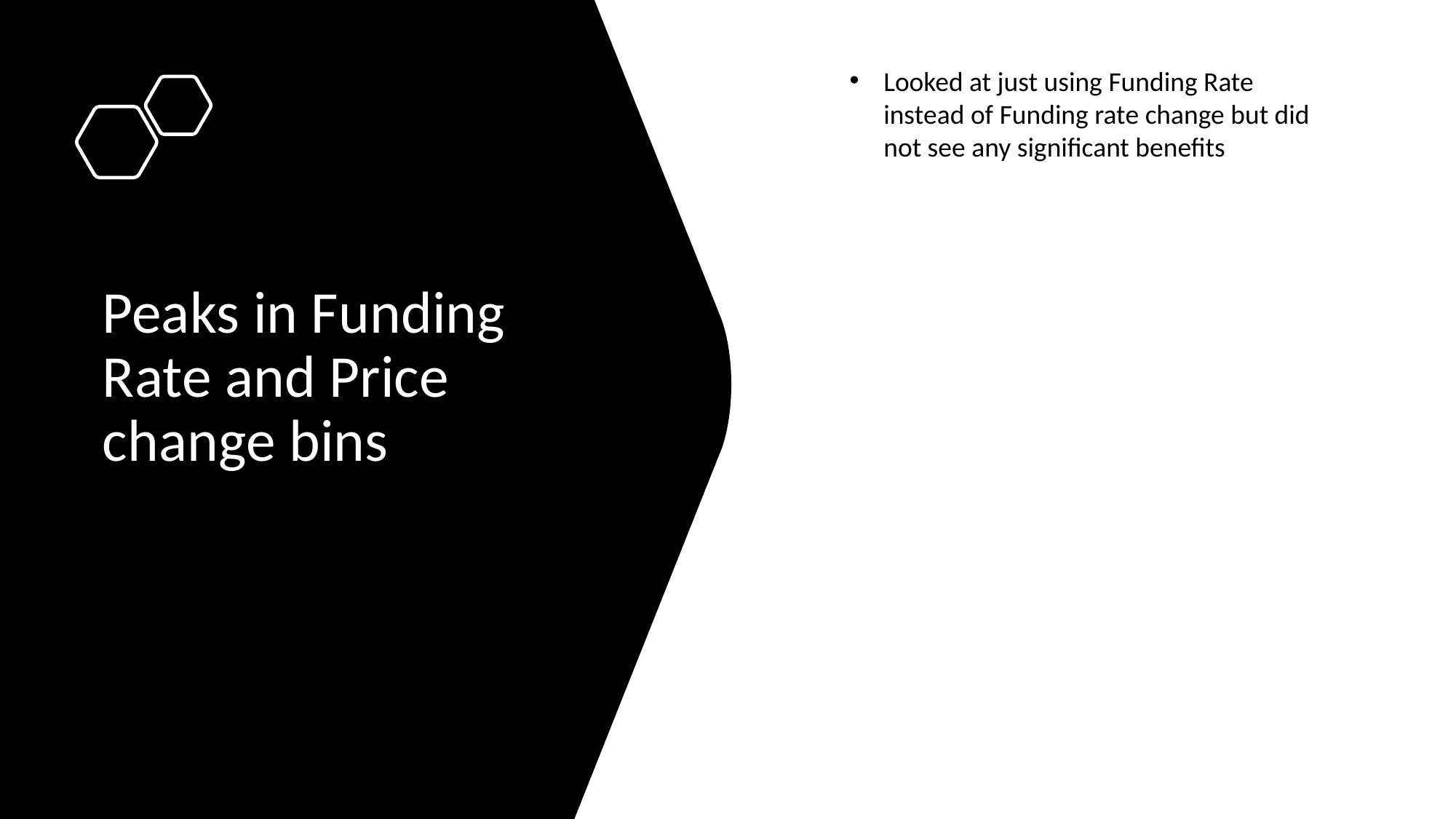

Looked at just using Funding Rate instead of Funding rate change but did not see any significant benefits

# Peaks in Funding Rate and Price change bins